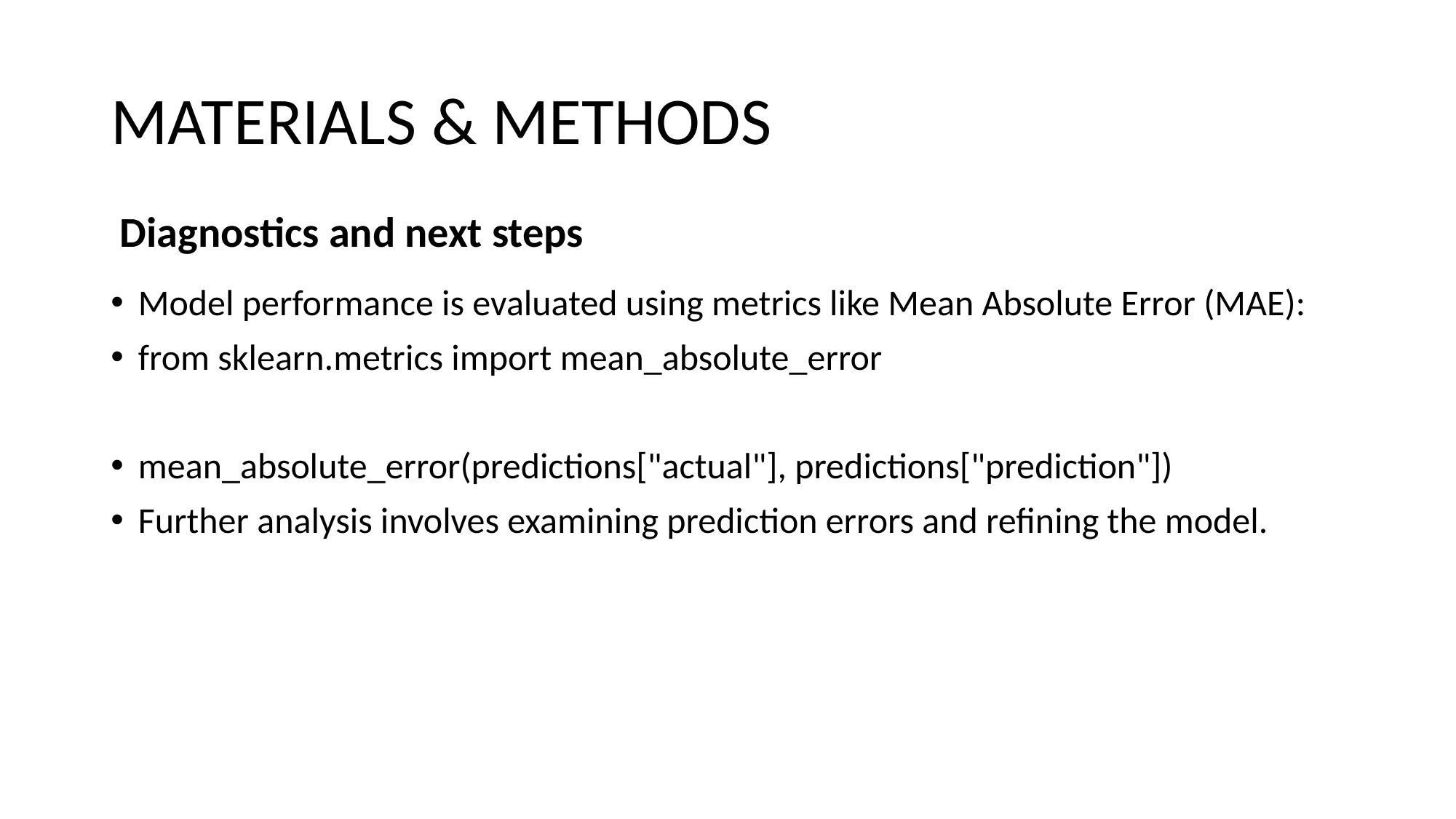

# MATERIALS & METHODS
Diagnostics and next steps

Model performance is evaluated using metrics like Mean Absolute Error (MAE):
from sklearn.metrics import mean_absolute_error

mean_absolute_error(predictions["actual"], predictions["prediction"])
Further analysis involves examining prediction errors and refining the model.